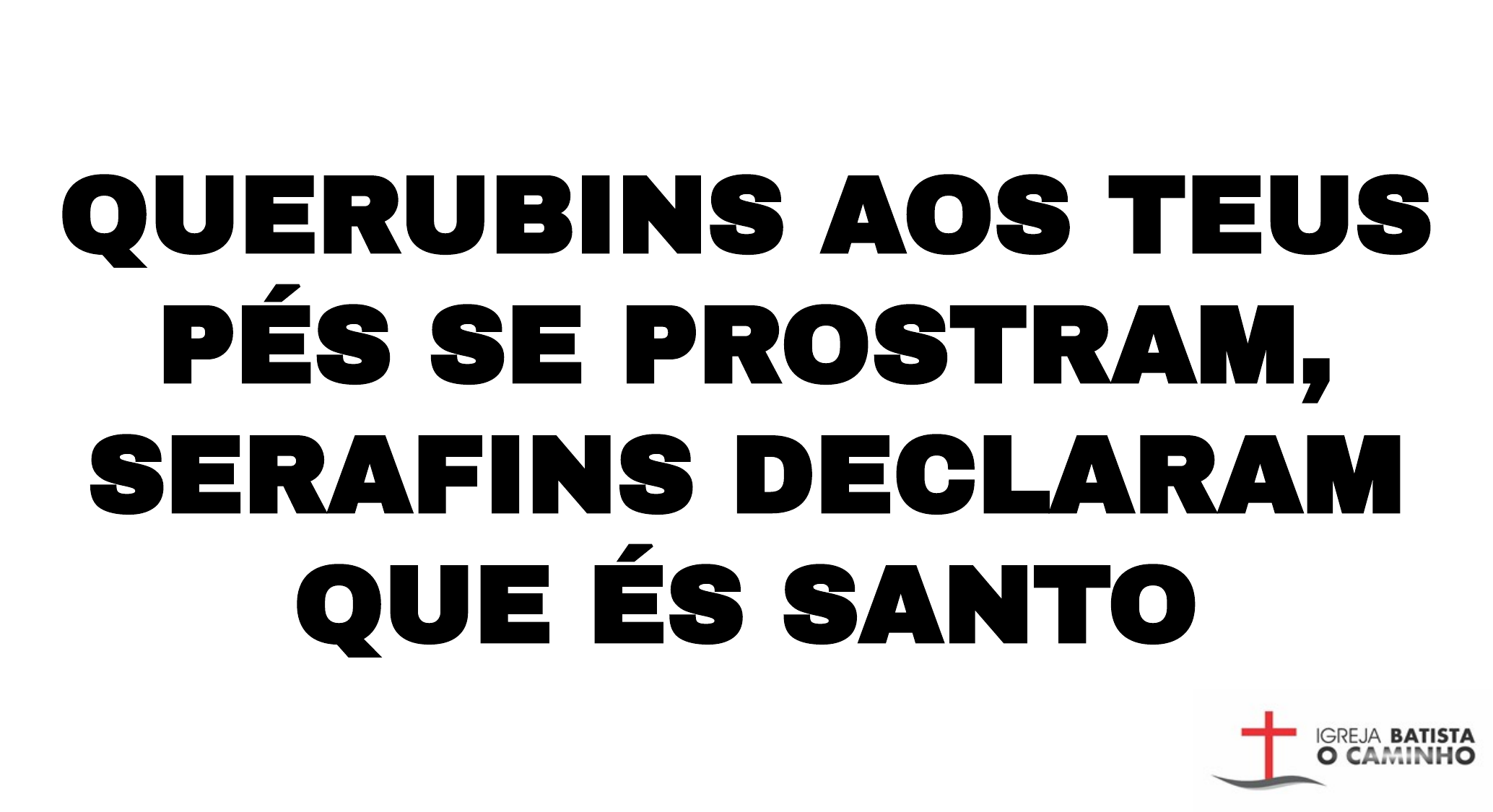

QUERUBINS AOS TEUS PÉS SE PROSTRAM, SERAFINS DECLARAM QUE ÉS SANTO